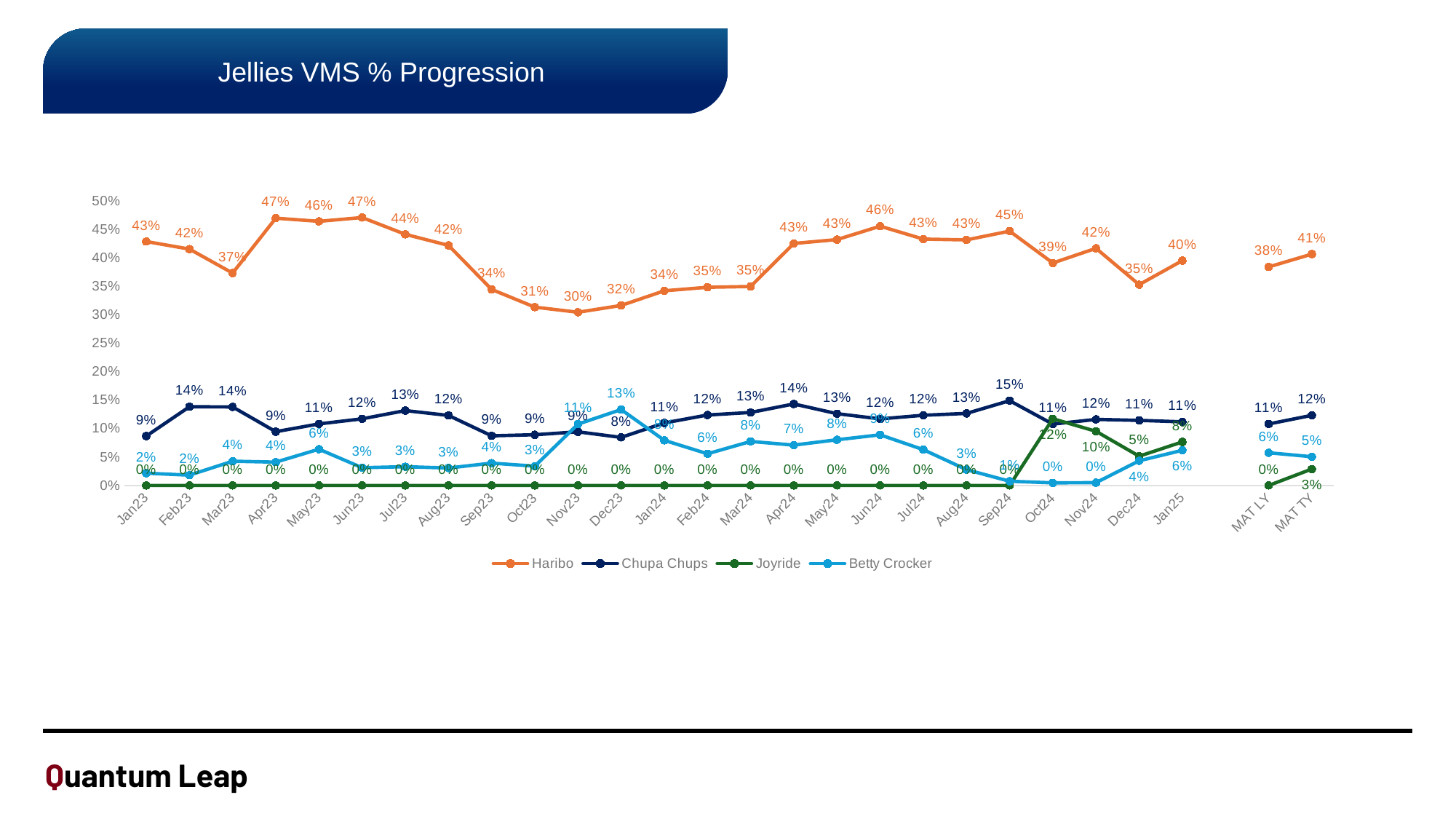

Jellies VMS % Progression

### Chart

| Category | Haribo | Chupa Chups | Joyride | Betty Crocker |
|---|---|---|---|---|
| Jan23 | 0.42881529532263574 | 0.08676779007950056 | 0.0 | 0.021460274106228357 |
| Feb23 | 0.4154572389896048 | 0.13835183046251193 | 0.0 | 0.018128860543363632 |
| Mar23 | 0.373307622876836 | 0.1380159186017888 | 0.0 | 0.0425453351932387 |
| Apr23 | 0.4698316711042917 | 0.0944988492260481 | 0.0 | 0.040976578365449705 |
| May23 | 0.4642729065805989 | 0.10816747355208893 | 0.0 | 0.06374394835933297 |
| Jun23 | 0.4709653707938582 | 0.1171185886965044 | 0.0 | 0.03115811826200588 |
| Jul23 | 0.44148496322409364 | 0.13156634895765332 | 0.0 | 0.0329459894677286 |
| Aug23 | 0.4219655797101449 | 0.12305253623188406 | 0.0 | 0.03066123188405797 |
| Sep23 | 0.3445826586191668 | 0.08722214043868688 | 0.0 | 0.039231561901957895 |
| Oct23 | 0.3134505087881591 | 0.08910268270120258 | 0.0 | 0.0338945420906568 |
| Nov23 | 0.30449120603015073 | 0.09426036432160805 | 0.0 | 0.10776538944723618 |
| Dec23 | 0.3163840049789949 | 0.08445620040454334 | 0.0 | 0.1334059436751206 |
| Jan24 | 0.34216377133813164 | 0.1098466292346535 | 0.0 | 0.07932320910426952 |
| Feb24 | 0.34842025578708313 | 0.12378979242200884 | 0.0 | 0.05561974580660584 |
| Mar24 | 0.349770985831086 | 0.128290740978554 | 0.0 | 0.0773511407902059 |
| Apr24 | 0.4253595635642255 | 0.1432054885104976 | 0.0 | 0.07087948421226649 |
| May24 | 0.43218743998463605 | 0.12613789130017283 | 0.0 | 0.08027655079700403 |
| Jun24 | 0.45577649958915367 | 0.11691043549712407 | 0.0 | 0.08897288414133114 |
| Jul24 | 0.43305351920082047 | 0.12333345994606297 | 0.0 | 0.06290120408705892 |
| Aug24 | 0.43164394347519786 | 0.12660063818324976 | 0.0 | 0.027806555882474826 |
| Sep24 | 0.44709120242953404 | 0.14899876625225397 | 0.0 | 0.0073550346398405615 |
| Oct24 | 0.39106057635757696 | 0.10782199568712017 | 0.11723191531072338 | 0.004587335816506568 |
| Nov24 | 0.4168796826795945 | 0.11613045394446893 | 0.09519612163948876 | 0.004847950639048039 |
| Dec24 | 0.35300546448087433 | 0.11435336976320583 | 0.05140255009107468 | 0.043351548269581056 |
| Jan25 | 0.3952691237358311 | 0.11182379691848232 | 0.07649494332450961 | 0.06176610330550465 |
|  | None | None | None | None |
| MAT LY | 0.3842064455231931 | 0.10801645091693636 | None | 0.057456850053937435 |
| MAT TY | 0.40664706517224347 | 0.12320487704368473 | 0.02882989544052669 | 0.05047766378095166 |
Quantum Leap